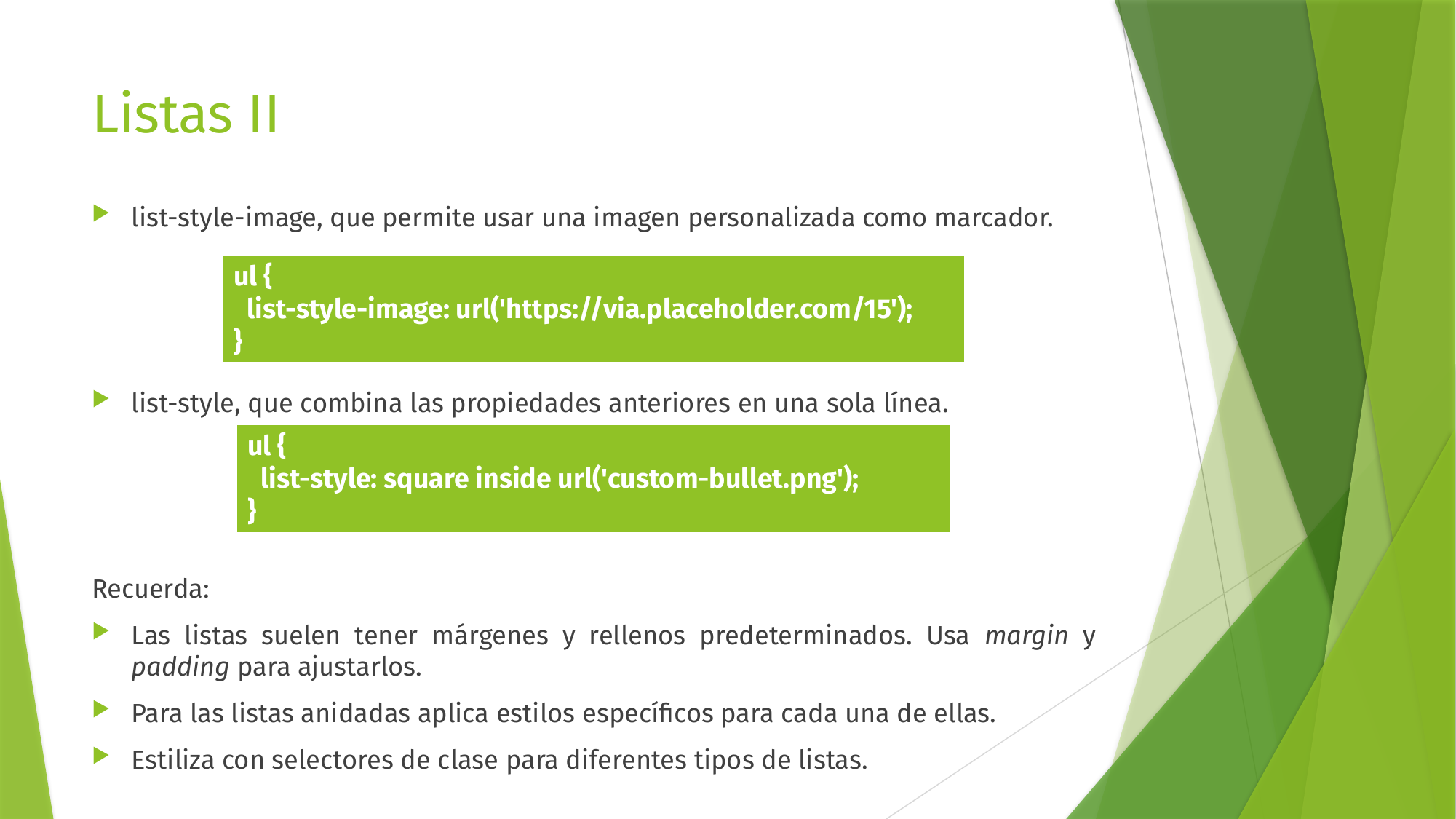

# Listas II
list-style-image, que permite usar una imagen personalizada como marcador.

list-style, que combina las propiedades anteriores en una sola línea.

Recuerda:
Las listas suelen tener márgenes y rellenos predeterminados. Usa margin y padding para ajustarlos.
Para las listas anidadas aplica estilos específicos para cada una de ellas.
Estiliza con selectores de clase para diferentes tipos de listas.

| ul { list-style-image: url('https://via.placeholder.com/15'); } |
| --- |
| ul { list-style: square inside url('custom-bullet.png'); } |
| --- |